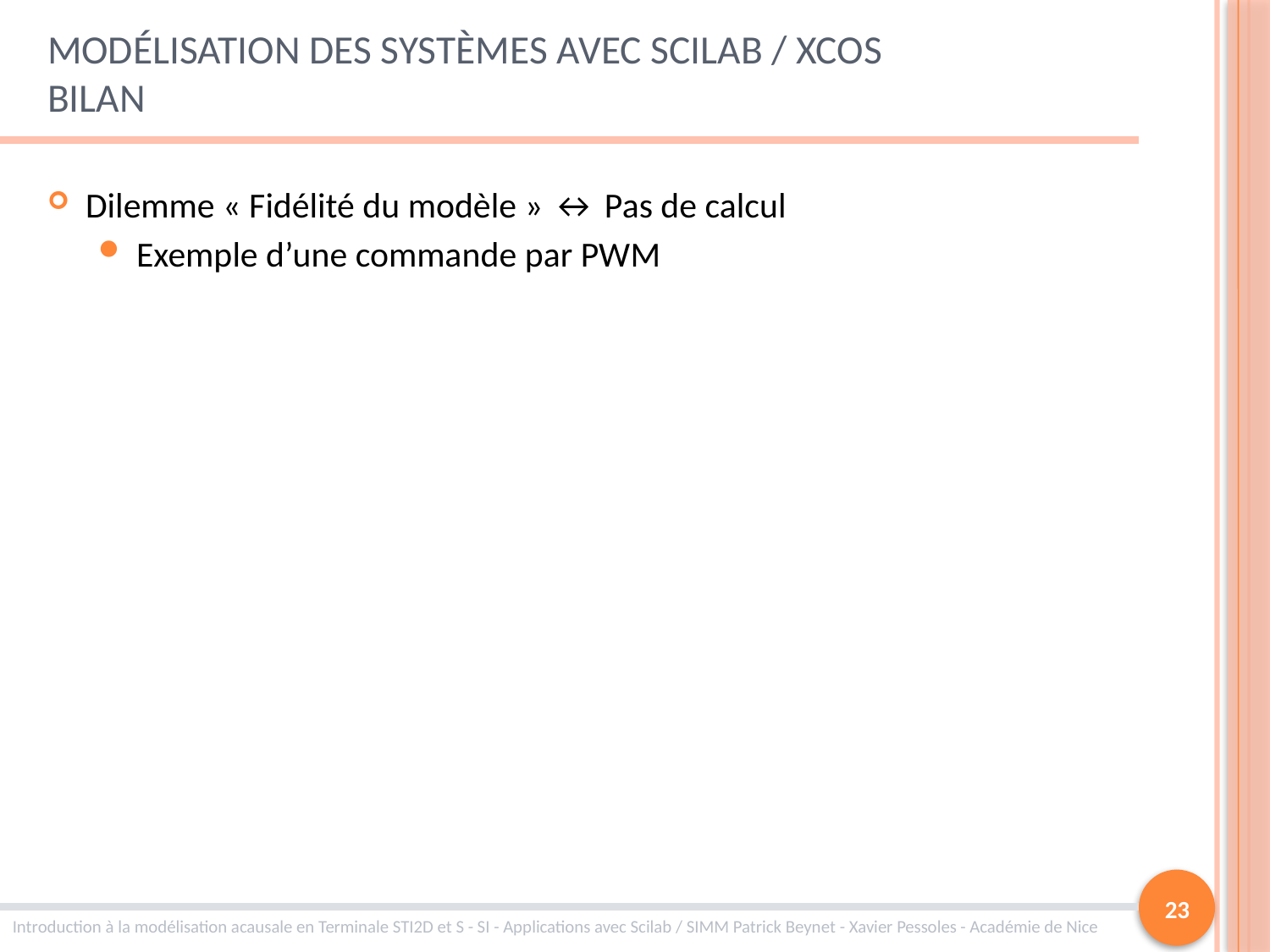

# Modélisation des systèmes avec Scilab / Xcos Bilan
Dilemme « Fidélité du modèle » ↔ Pas de calcul
Exemple d’une commande par PWM
23